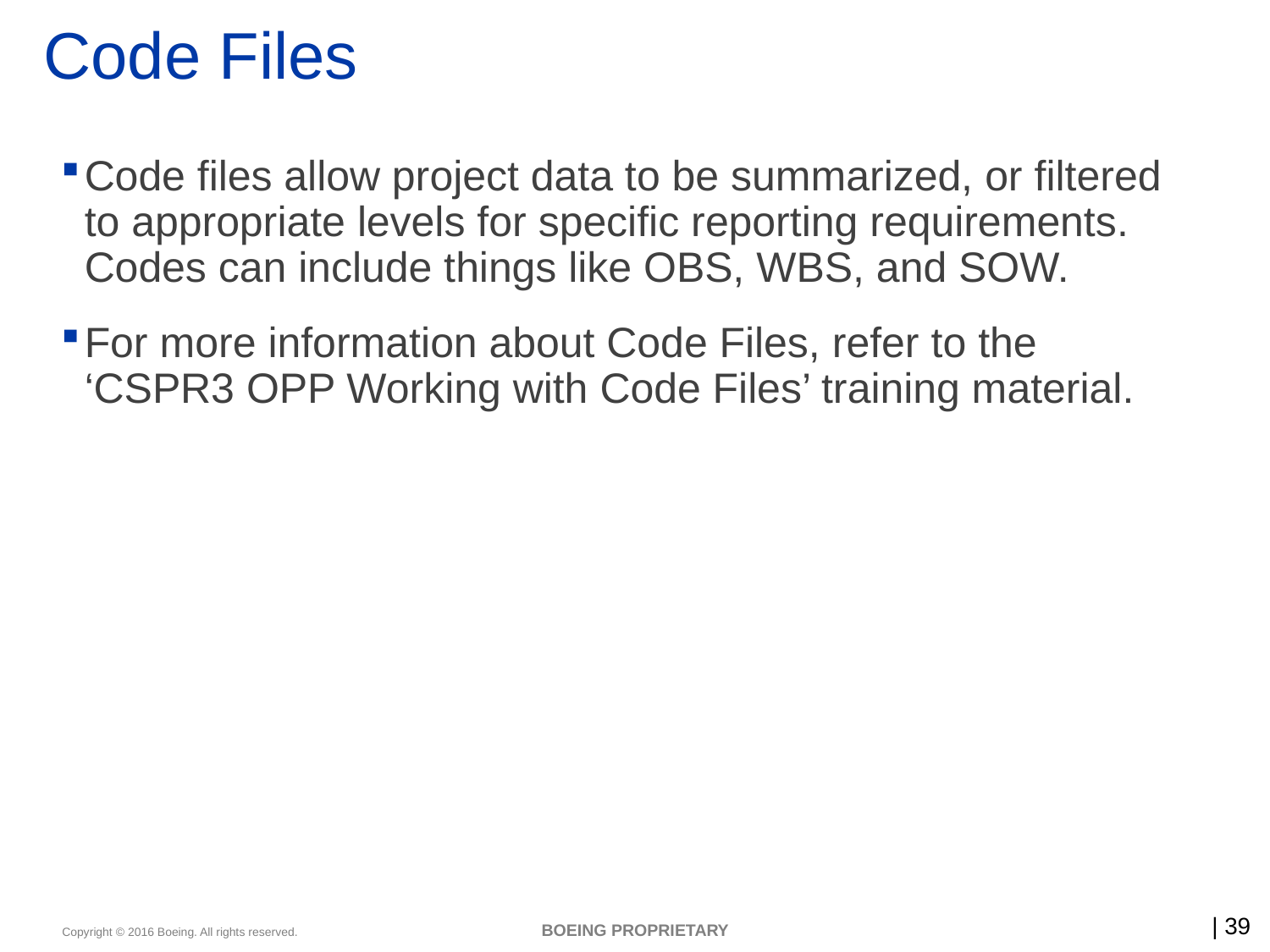

# Code Files
Code files allow project data to be summarized, or filtered to appropriate levels for specific reporting requirements.  Codes can include things like OBS, WBS, and SOW.
For more information about Code Files, refer to the ‘CSPR3 OPP Working with Code Files’ training material.

BOEING PROPRIETARY
39